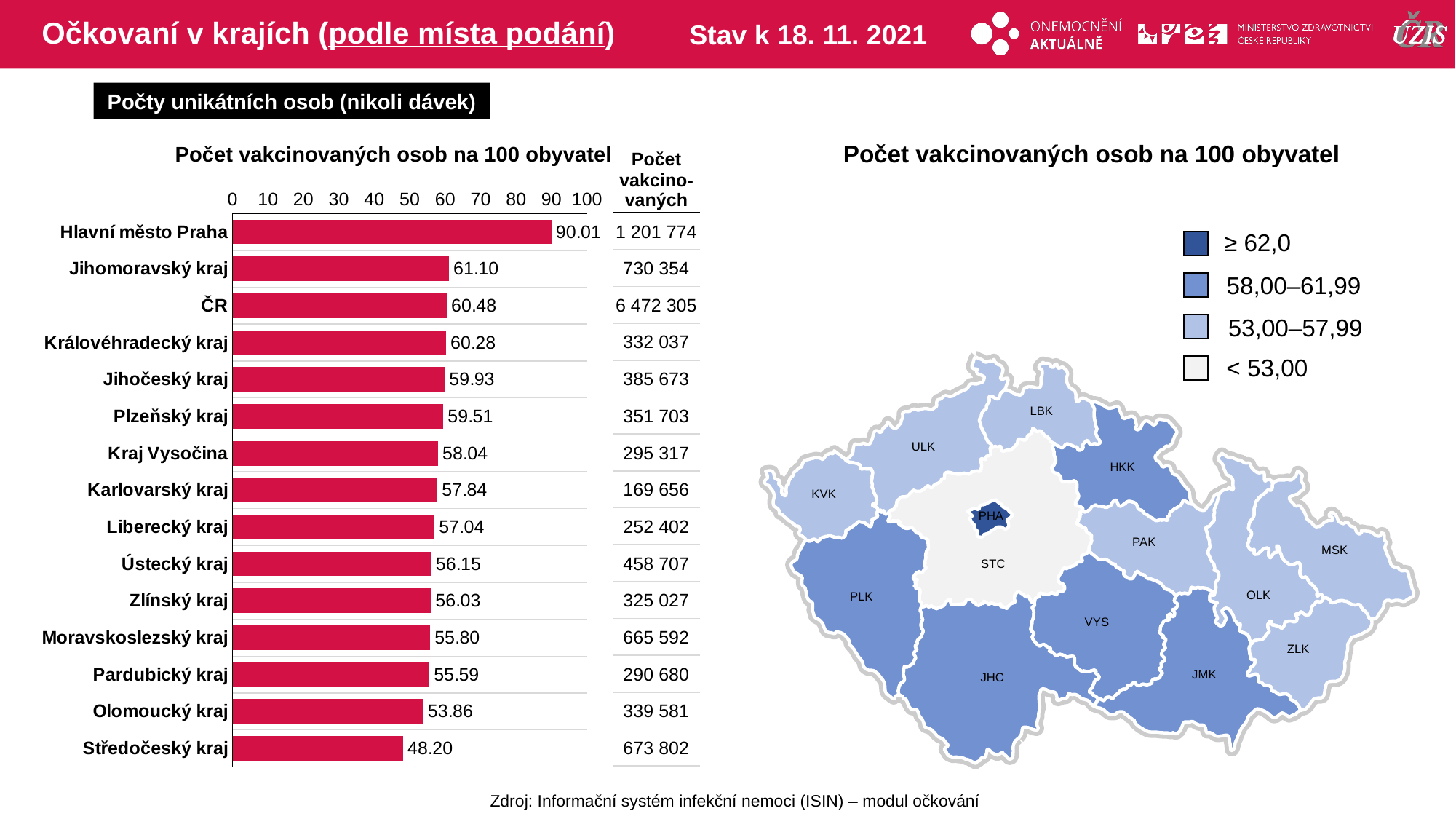

# Očkovaní v krajích (podle místa podání)
Stav k 18. 11. 2021
Počty unikátních osob (nikoli dávek)
Počet vakcinovaných osob na 100 obyvatel
Počet vakcinovaných osob na 100 obyvatel
| Počet vakcino-vaných |
| --- |
| 1 201 774 |
| 730 354 |
| 6 472 305 |
| 332 037 |
| 385 673 |
| 351 703 |
| 295 317 |
| 169 656 |
| 252 402 |
| 458 707 |
| 325 027 |
| 665 592 |
| 290 680 |
| 339 581 |
| 673 802 |

### Chart

| Category | počet na 1000 |
|---|---|
| Hlavní město Praha | 90.01486049 |
| Jihomoravský kraj | 61.10076991 |
| ČR | 60.47878778 |
| Královéhradecký kraj | 60.2823514 |
| Jihočeský kraj | 59.92889452 |
| Plzeňský kraj | 59.50568573 |
| Kraj Vysočina | 58.03593186 |
| Karlovarský kraj | 57.84167658 |
| Liberecký kraj | 57.04309386 |
| Ústecký kraj | 56.14501275 |
| Zlínský kraj | 56.0276426 |
| Moravskoslezský kraj | 55.79921431 |
| Pardubický kraj | 55.59465704 |
| Olomoucký kraj | 53.85712156 |
| Středočeský kraj | 48.19767138 |
≥ 62,0

58,00–61,99

53,00–57,99

< 53,00

LBK

ULK

HKK

KVK

PHA

PAK
MSK

STC
OLK

PLK

VYS
ZLK
JMK
JHC
Zdroj: Informační systém infekční nemoci (ISIN) – modul očkování